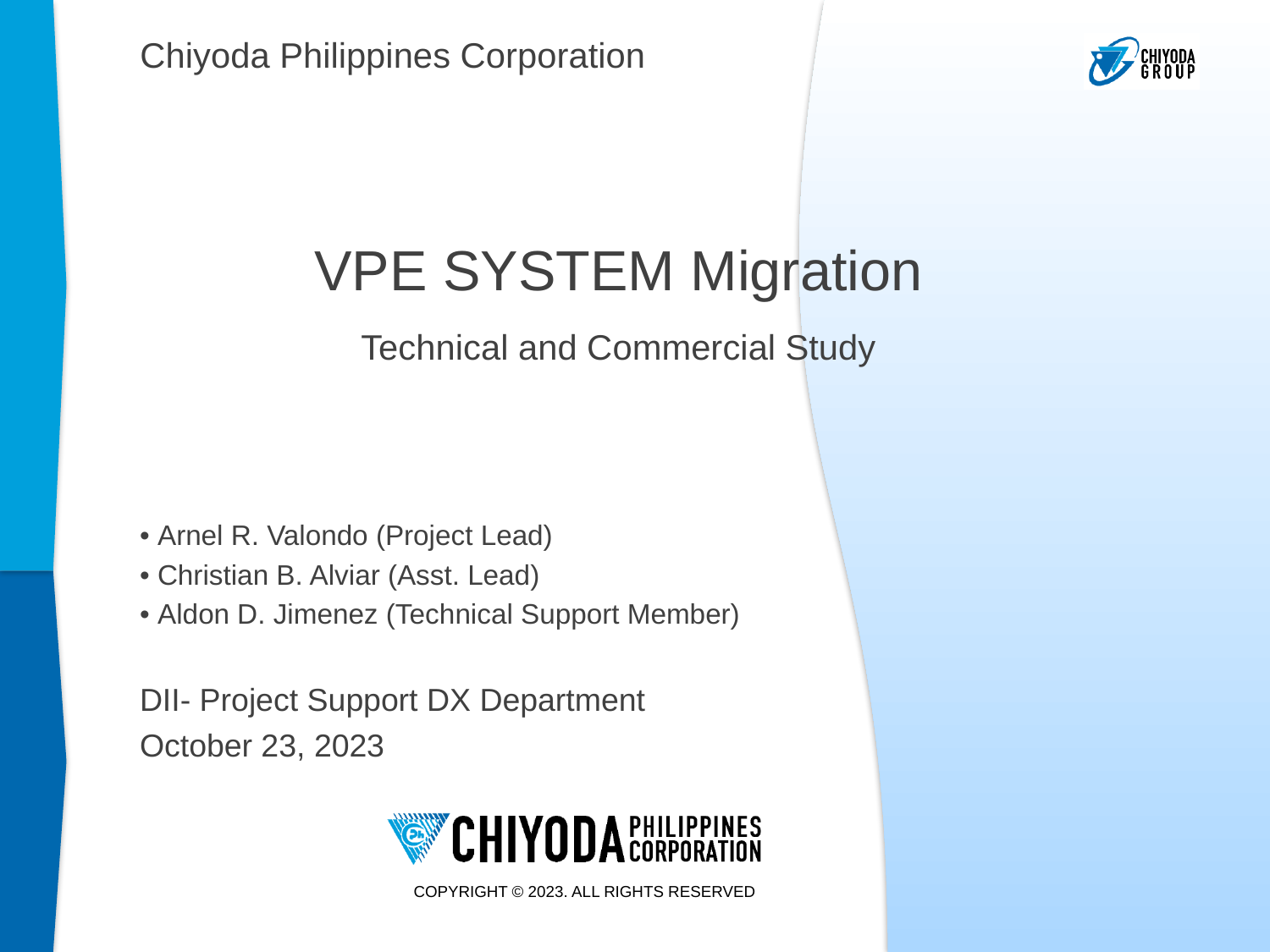

Chiyoda Philippines Corporation
# VPE SYSTEM Migration
Technical and Commercial Study
• Arnel R. Valondo (Project Lead)
• Christian B. Alviar (Asst. Lead)
• Aldon D. Jimenez (Technical Support Member)
DII- Project Support DX Department
October 23, 2023